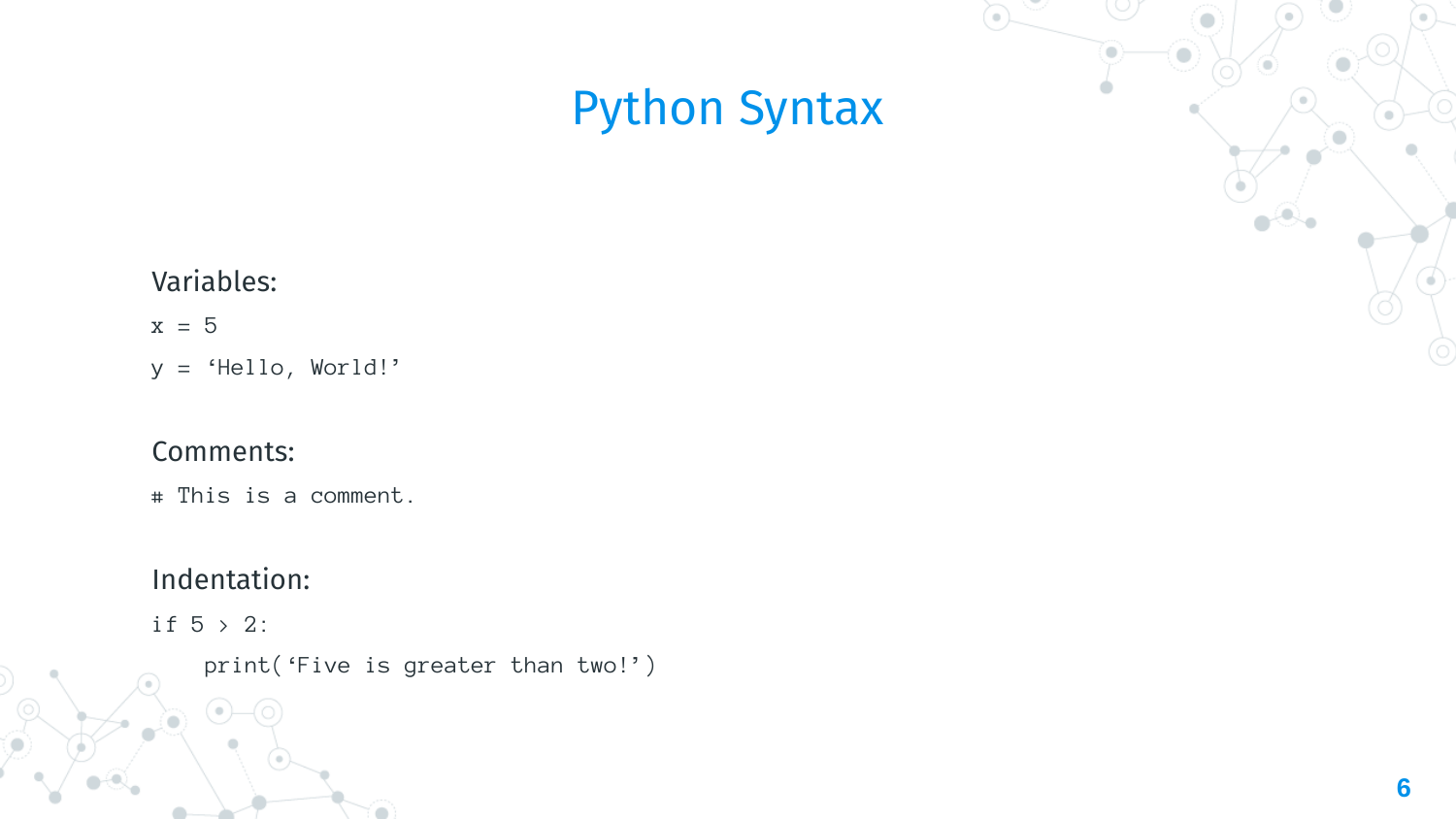

# Python Syntax
Variables:
x = 5
y = ‘Hello, World!’

Comments:
# This is a comment.

Indentation:
if 5 > 2:
    print(‘Five is greater than two!’)
6